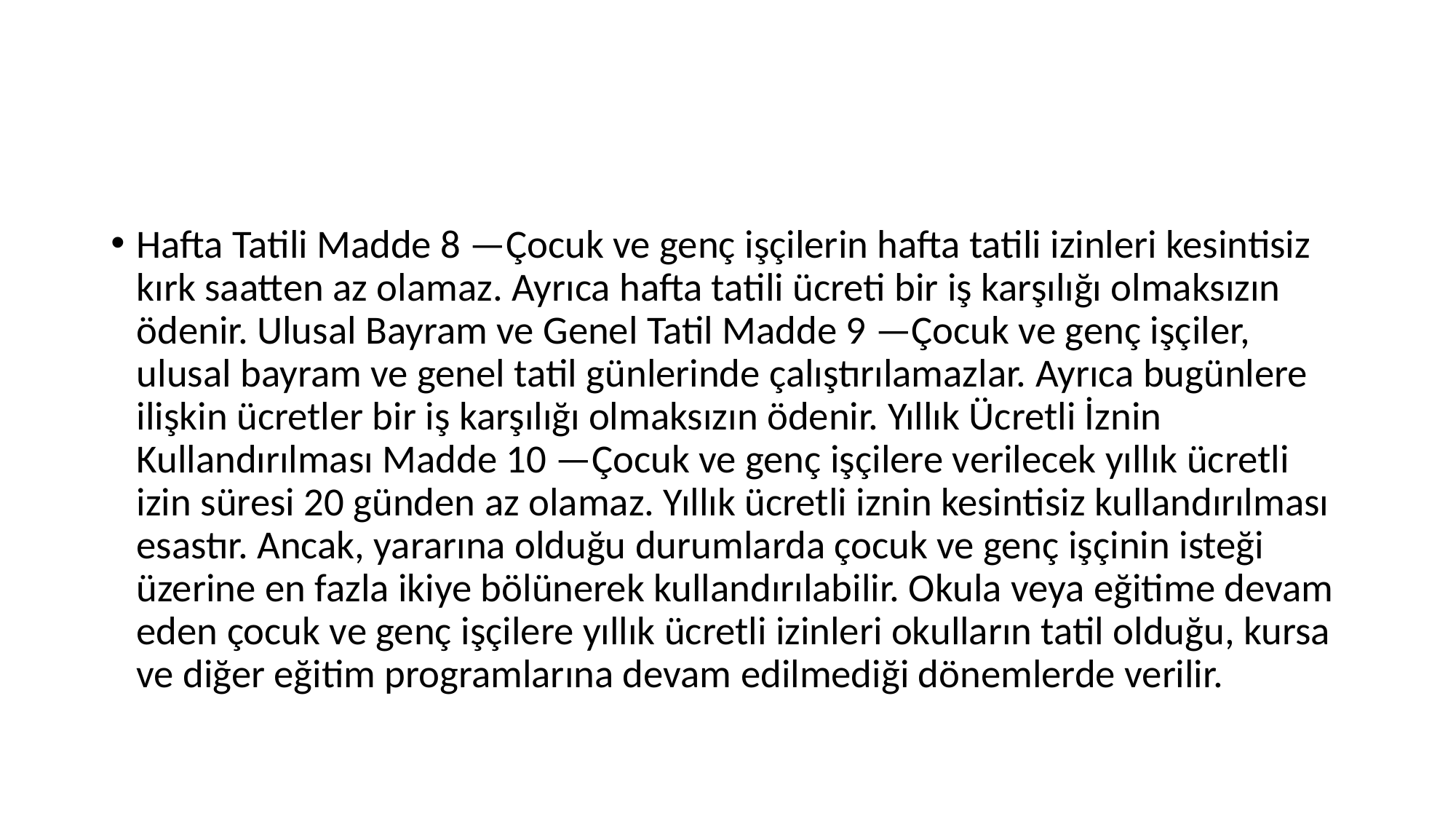

#
Hafta Tatili Madde 8 —Çocuk ve genç işçilerin hafta tatili izinleri kesintisiz kırk saatten az olamaz. Ayrıca hafta tatili ücreti bir iş karşılığı olmaksızın ödenir. Ulusal Bayram ve Genel Tatil Madde 9 —Çocuk ve genç işçiler, ulusal bayram ve genel tatil günlerinde çalıştırılamazlar. Ayrıca bugünlere ilişkin ücretler bir iş karşılığı olmaksızın ödenir. Yıllık Ücretli İznin Kullandırılması Madde 10 —Çocuk ve genç işçilere verilecek yıllık ücretli izin süresi 20 günden az olamaz. Yıllık ücretli iznin kesintisiz kullandırılması esastır. Ancak, yararına olduğu durumlarda çocuk ve genç işçinin isteği üzerine en fazla ikiye bölünerek kullandırılabilir. Okula veya eğitime devam eden çocuk ve genç işçilere yıllık ücretli izinleri okulların tatil olduğu, kursa ve diğer eğitim programlarına devam edilmediği dönemlerde verilir.